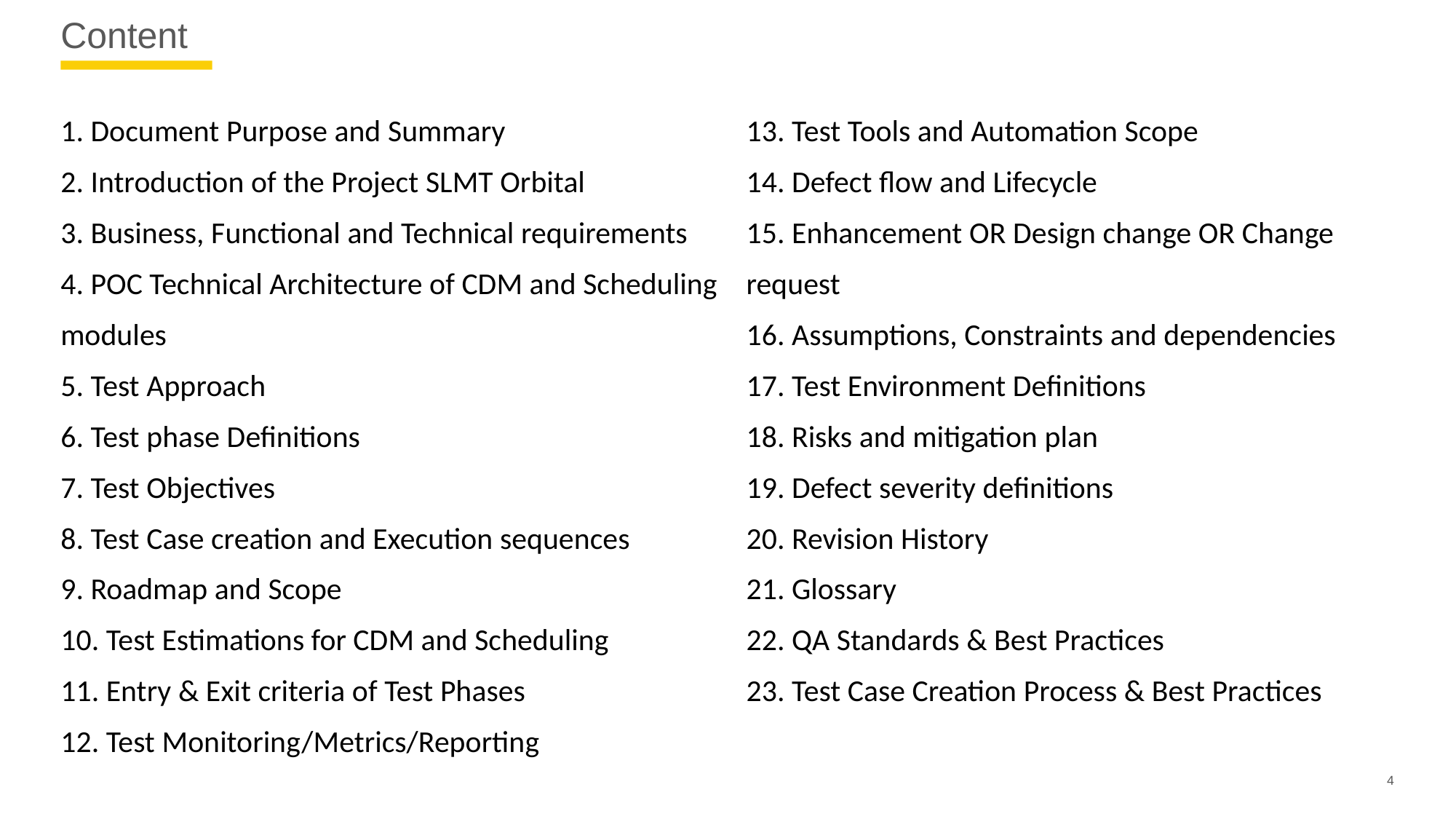

# Content
1. Document Purpose and Summary
2. Introduction of the Project SLMT Orbital
3. Business, Functional and Technical requirements
4. POC Technical Architecture of CDM and Scheduling modules
5. Test Approach
6. Test phase Definitions
7. Test Objectives
8. Test Case creation and Execution sequences
9. Roadmap and Scope
10. Test Estimations for CDM and Scheduling
11. Entry & Exit criteria of Test Phases
12. Test Monitoring/Metrics/Reporting

13. Test Tools and Automation Scope
14. Defect flow and Lifecycle
15. Enhancement OR Design change OR Change request
16. Assumptions, Constraints and dependencies
17. Test Environment Definitions
18. Risks and mitigation plan
19. Defect severity definitions
20. Revision History
21. Glossary
22. QA Standards & Best Practices
23. Test Case Creation Process & Best Practices

4